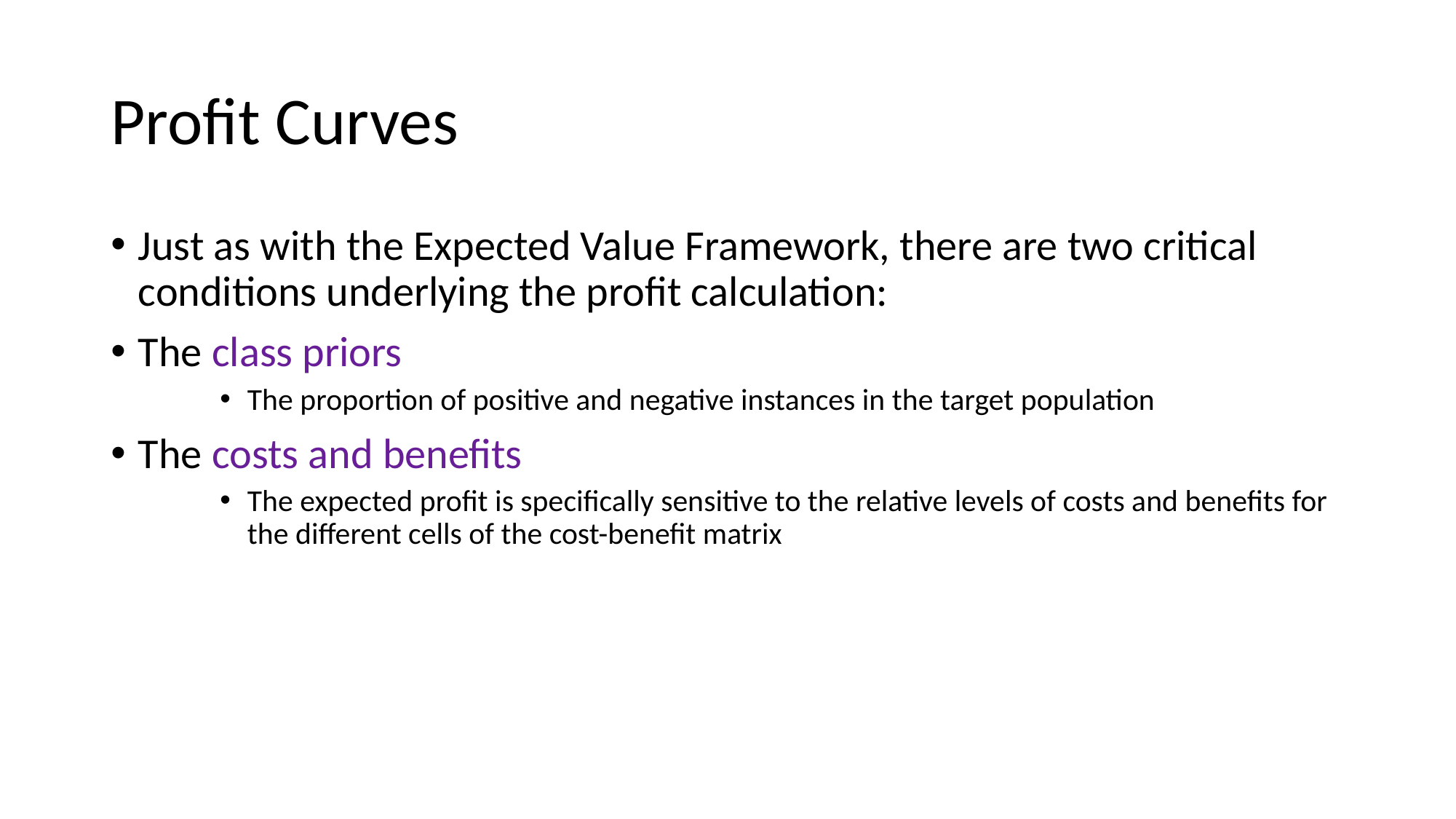

# Profit Curves
Just as with the Expected Value Framework, there are two critical conditions underlying the profit calculation:
The class priors
The proportion of positive and negative instances in the target population
The costs and benefits
The expected profit is specifically sensitive to the relative levels of costs and benefits for the different cells of the cost-benefit matrix